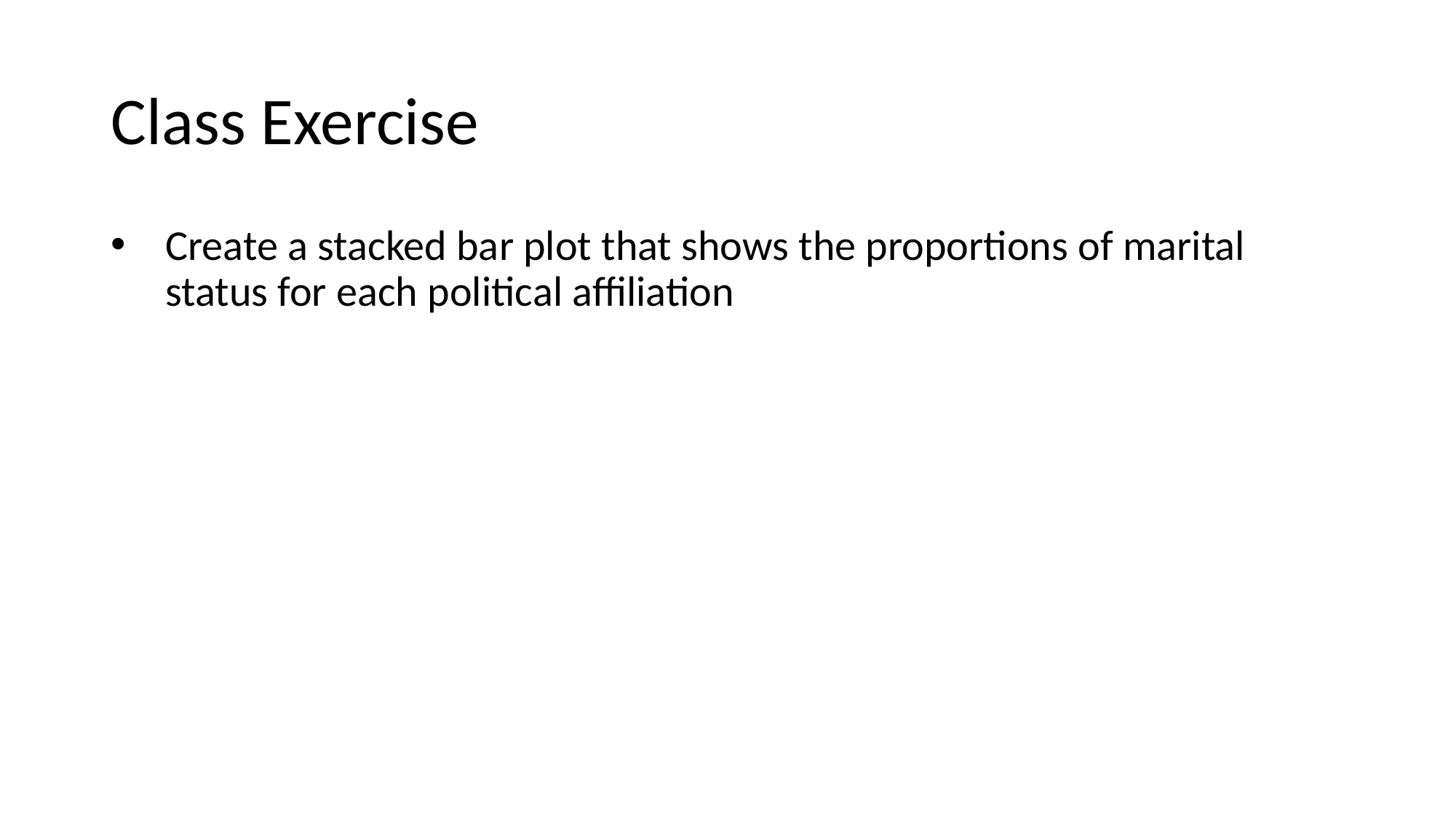

# Class Exercise
Create a stacked bar plot that shows the proportions of marital status for each political affiliation